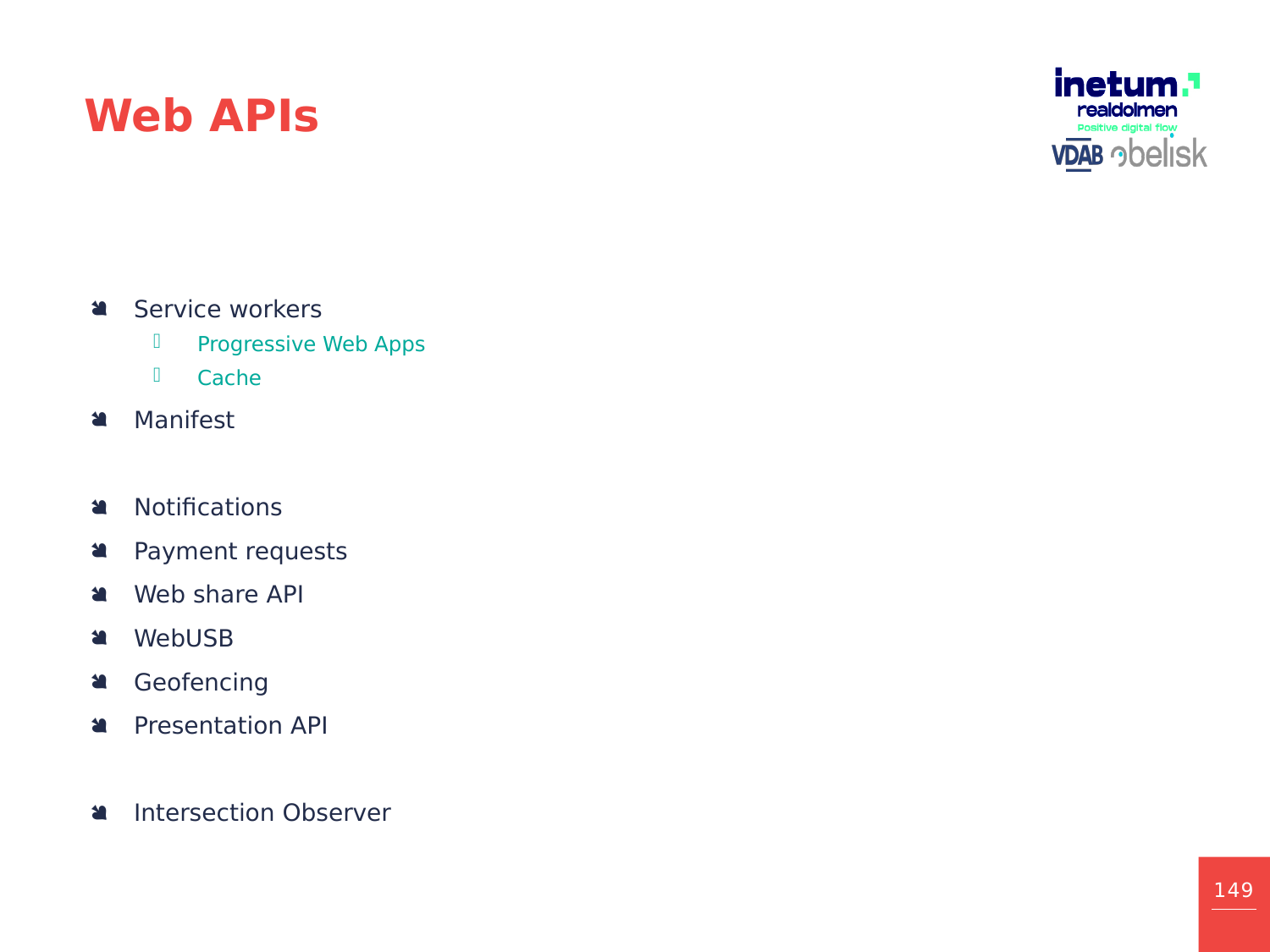

# Web APIs
Service workers
Progressive Web Apps
Cache
Manifest

Notifications
Payment requests
Web share API
WebUSB
Geofencing
Presentation API

Intersection Observer